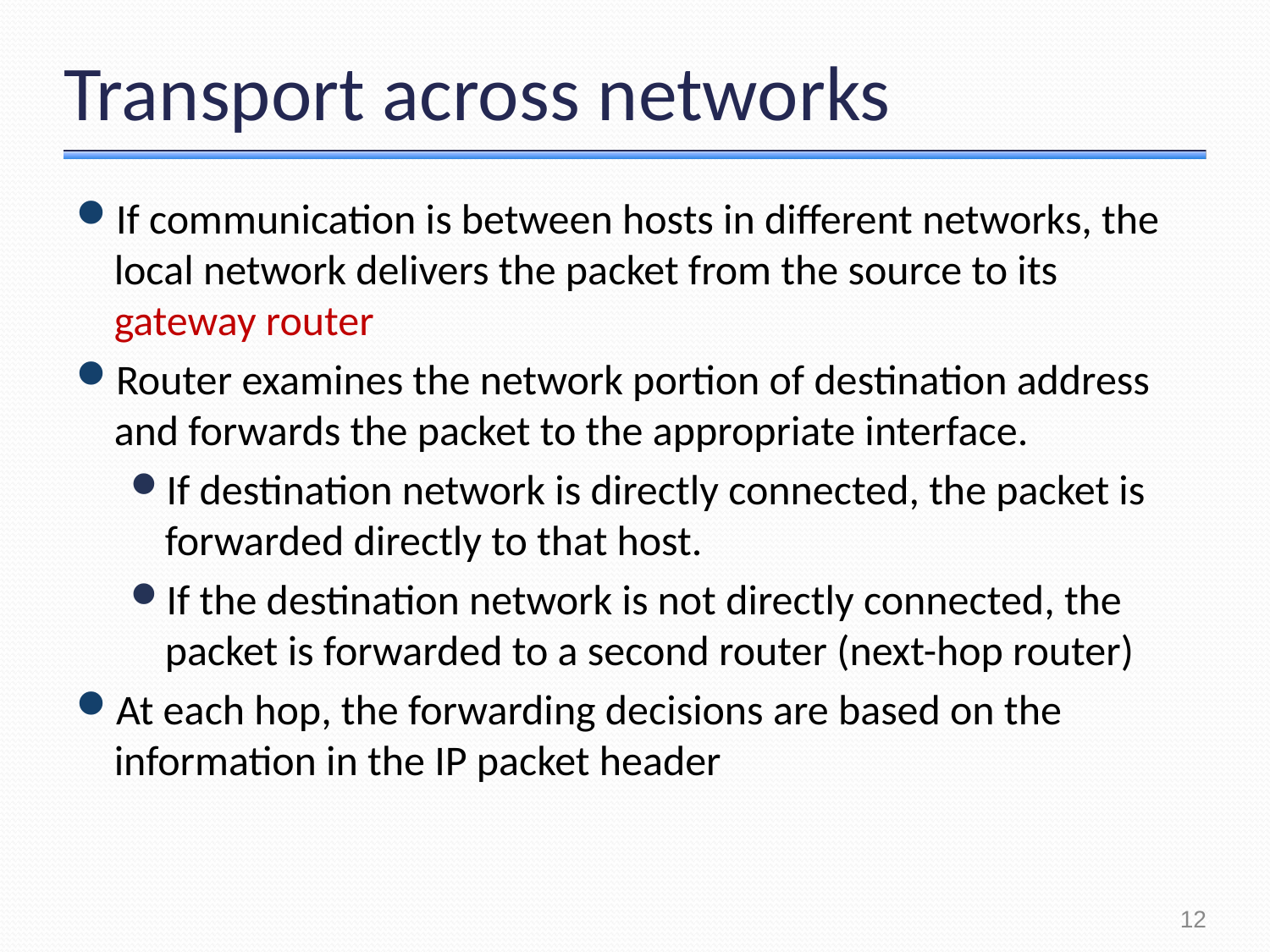

# Transport across networks
If communication is between hosts in different networks, the local network delivers the packet from the source to its gateway router
Router examines the network portion of destination address and forwards the packet to the appropriate interface.
If destination network is directly connected, the packet is forwarded directly to that host.
If the destination network is not directly connected, the packet is forwarded to a second router (next-hop router)
At each hop, the forwarding decisions are based on the information in the IP packet header
12